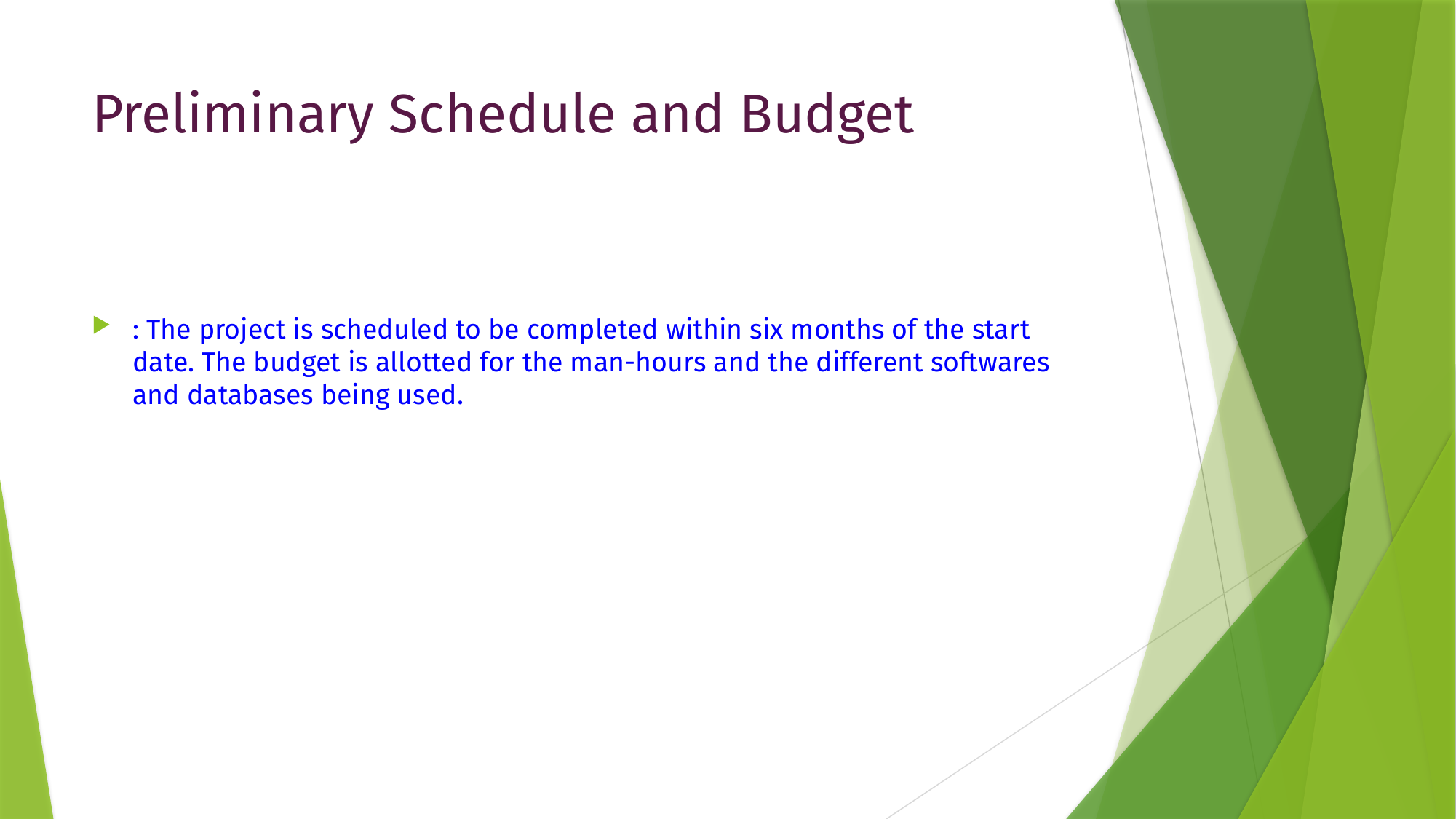

# Preliminary Schedule and Budget

: The project is scheduled to be completed within six months of the start date. The budget is allotted for the man-hours and the different softwares and databases being used.